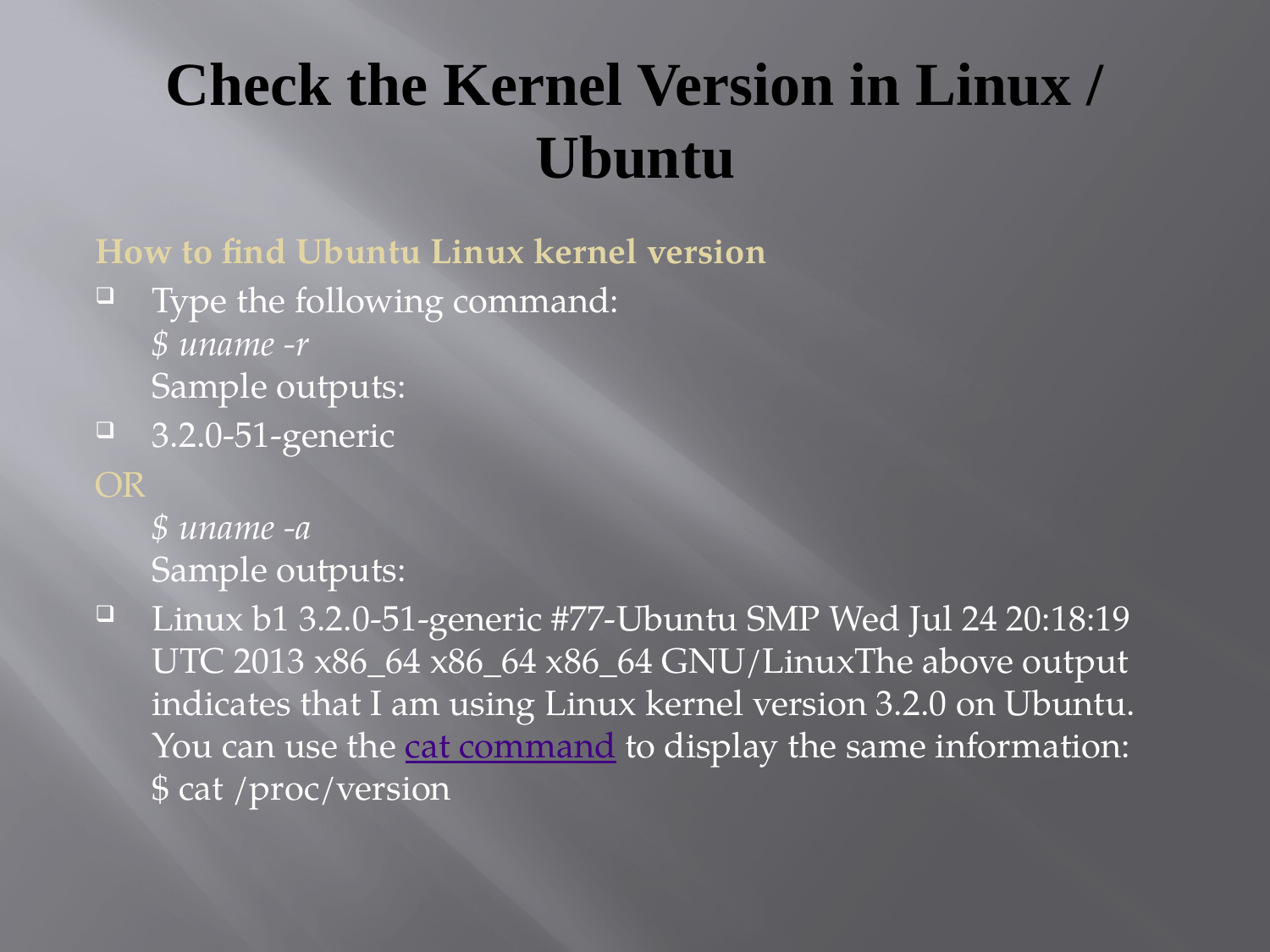

# Check the Kernel Version in Linux / Ubuntu
How to find Ubuntu Linux kernel version
Type the following command:
$ uname -r
Sample outputs:
3.2.0-51-generic
OR
$ uname -a
Sample outputs:
Linux b1 3.2.0-51-generic #77-Ubuntu SMP Wed Jul 24 20:18:19 UTC 2013 x86_64 x86_64 x86_64 GNU/LinuxThe above output indicates that I am using Linux kernel version 3.2.0 on Ubuntu. You can use the cat command to display the same information:
$ cat /proc/version